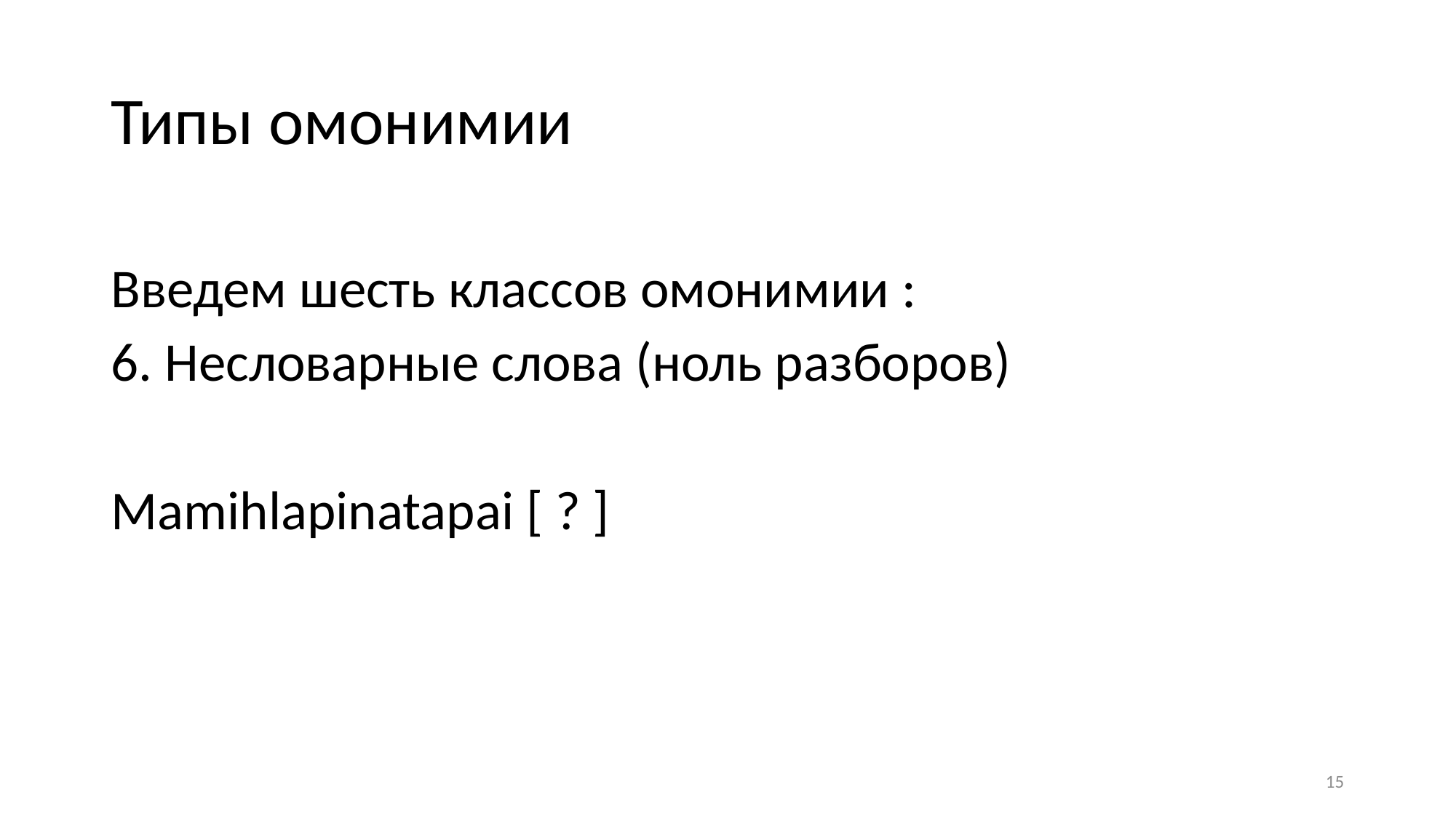

# Типы омонимии
Введем шесть классов омонимии :
6. Несловарные слова (ноль разборов)

Mamihlapinatapai [ ? ]
15